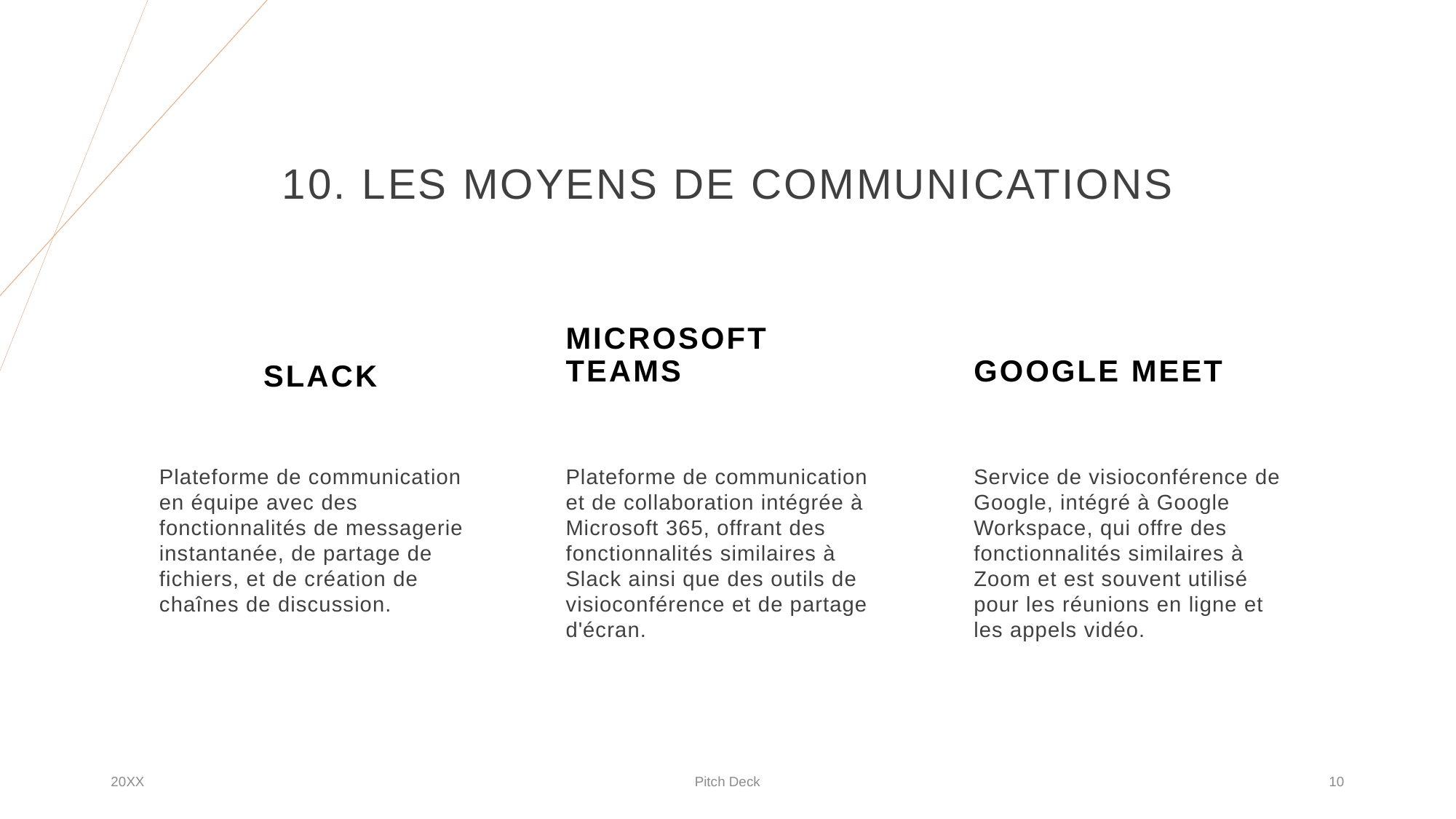

# 10. Les moyens de communications
Microsoft Teams
Google meet
Slack
Plateforme de communication en équipe avec des fonctionnalités de messagerie instantanée, de partage de fichiers, et de création de chaînes de discussion.
Plateforme de communication et de collaboration intégrée à Microsoft 365, offrant des fonctionnalités similaires à Slack ainsi que des outils de visioconférence et de partage d'écran.
Service de visioconférence de Google, intégré à Google Workspace, qui offre des fonctionnalités similaires à Zoom et est souvent utilisé pour les réunions en ligne et les appels vidéo.
20XX
Pitch Deck
10